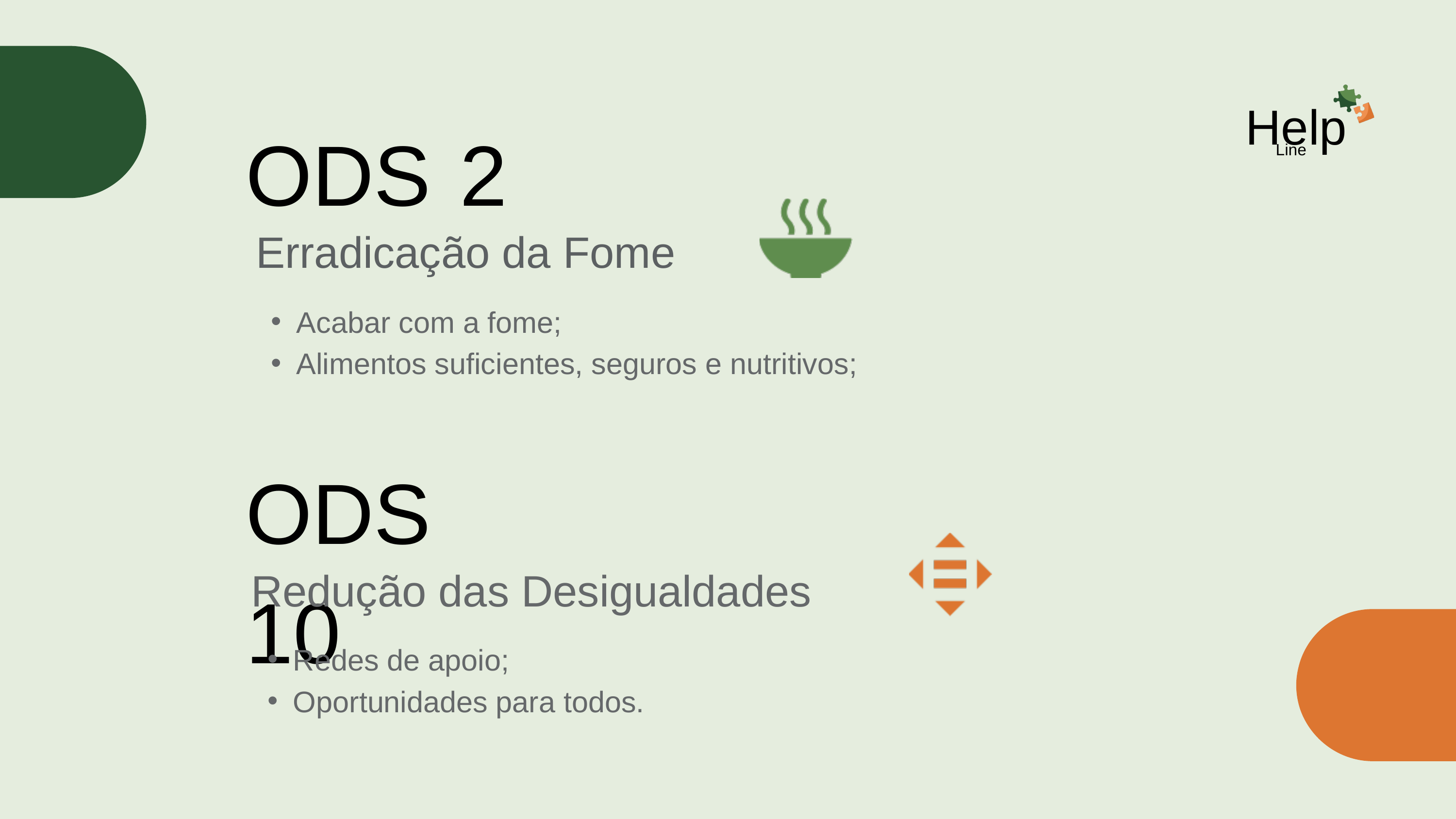

Help
ODS 2
Line

Erradicação da Fome
Acabar com a fome;
Alimentos suficientes, seguros e nutritivos;
ODS 10

Redução das Desigualdades

Redes de apoio;
Oportunidades para todos.